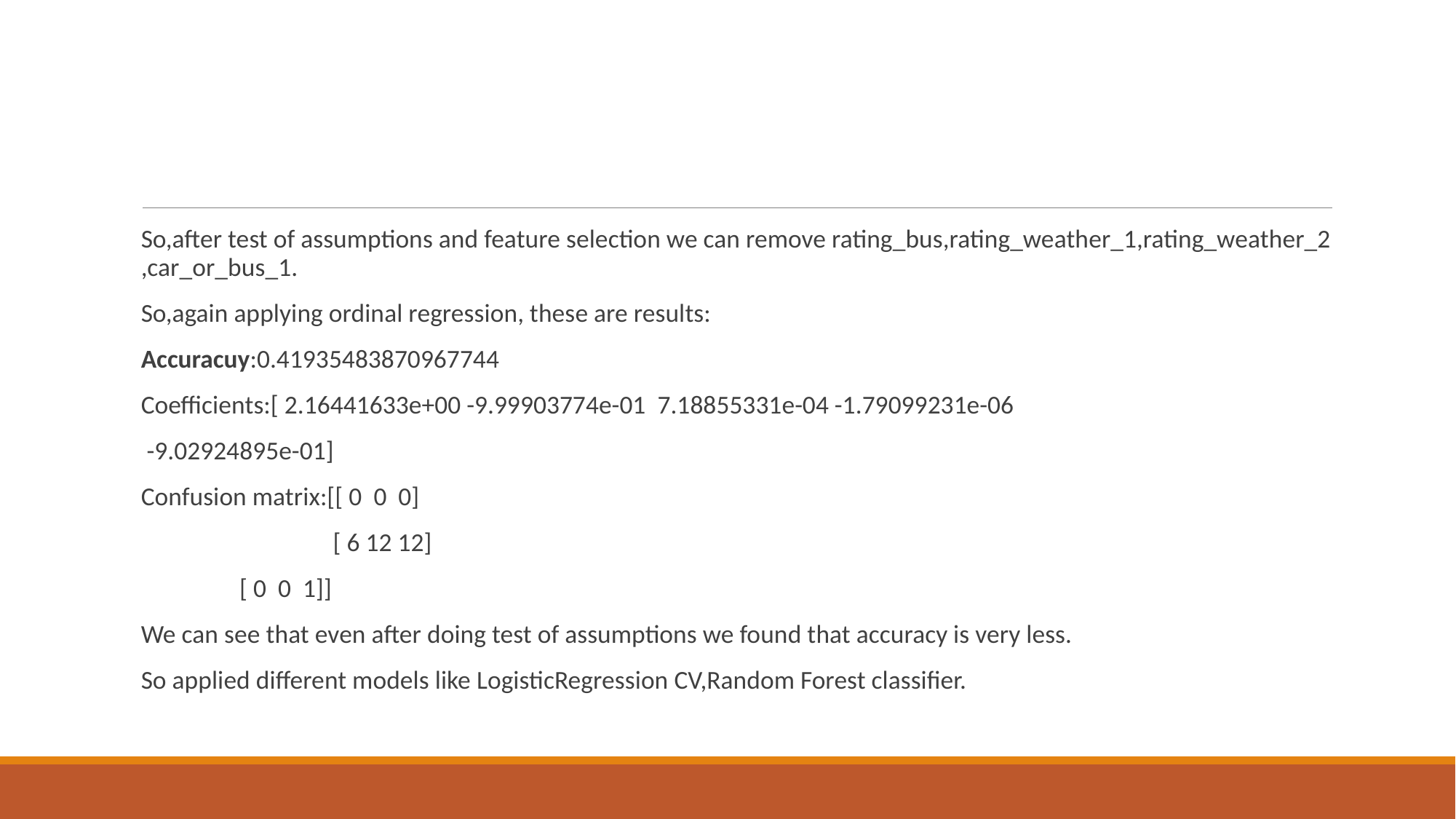

So,after test of assumptions and feature selection we can remove rating_bus,rating_weather_1,rating_weather_2 ,car_or_bus_1.
So,again applying ordinal regression, these are results:
Accuracuy:0.41935483870967744
Coefficients:[ 2.16441633e+00 -9.99903774e-01  7.18855331e-04 -1.79099231e-06
 -9.02924895e-01]
Confusion matrix:[[ 0  0  0]
                                 [ 6 12 12]
  		 [ 0  0  1]]
We can see that even after doing test of assumptions we found that accuracy is very less.
So applied different models like LogisticRegression CV,Random Forest classifier.